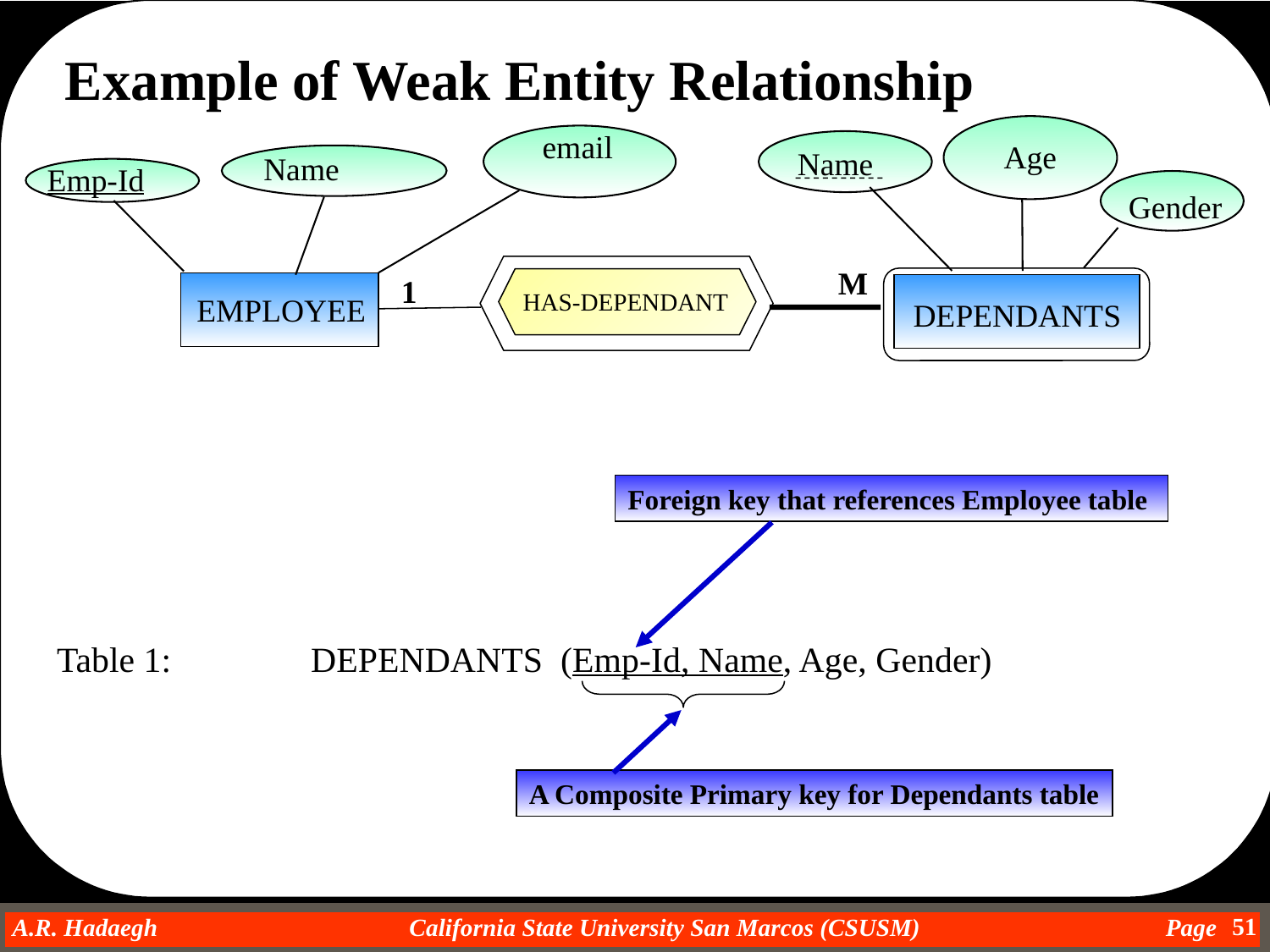

Example of Weak Entity Relationship

email

Age
Name
Name

Emp-Id

Gender

M
1

DEPENDANTS

HAS-DEPENDANT
EMPLOYEE

Foreign key that references Employee table

PART
Table 1: 		DEPENDANTS  (Emp-Id, Name, Age, Gender)

A Composite Primary key for Dependants table
51